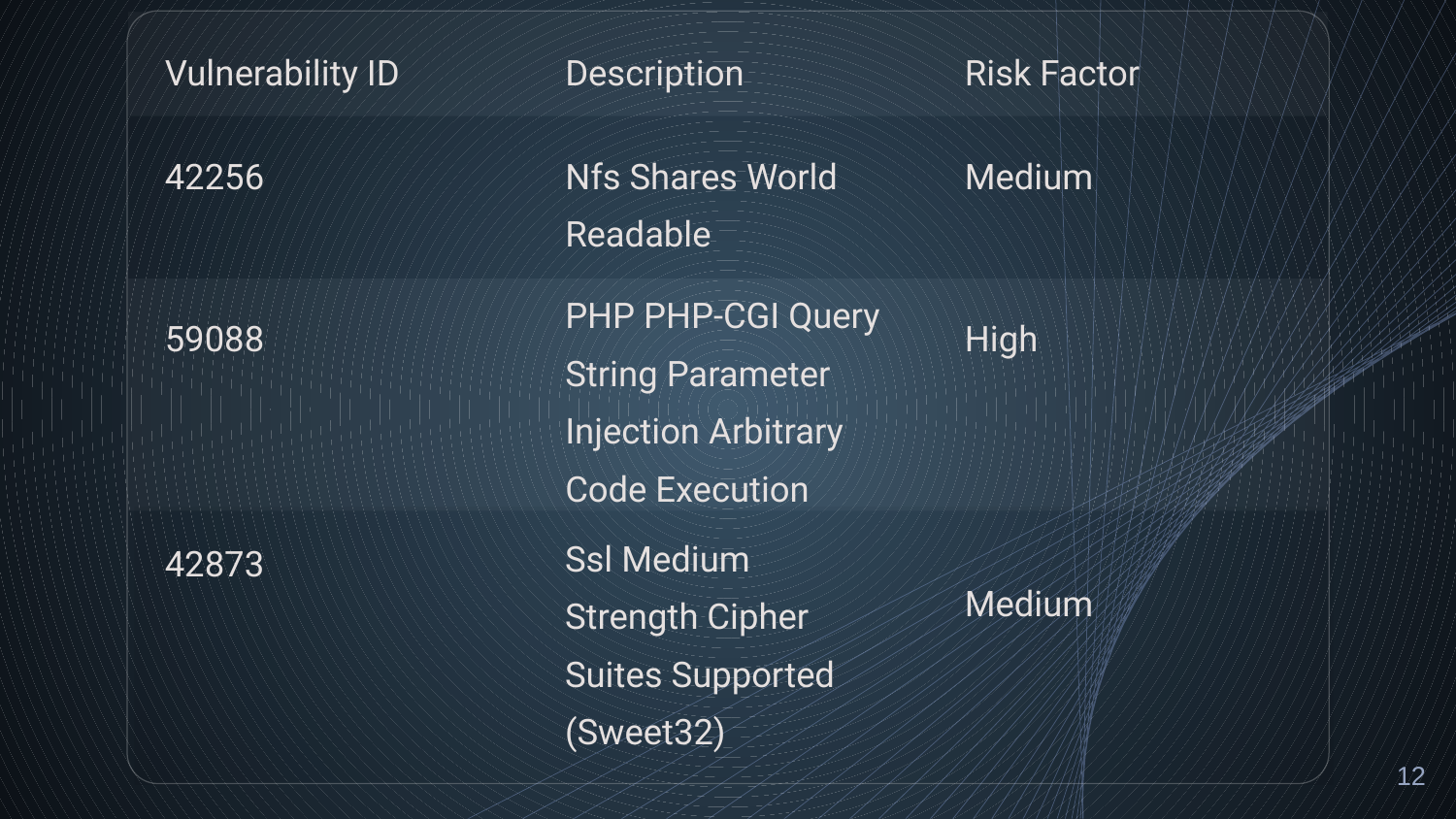

Vulnerability ID
Description
Risk Factor

42256
Nfs Shares World Readable
Medium

PHP PHP-CGI Query String Parameter Injection Arbitrary Code Execution
59088
High

Ssl Medium Strength Cipher Suites Supported (Sweet32)
42873
Medium
12